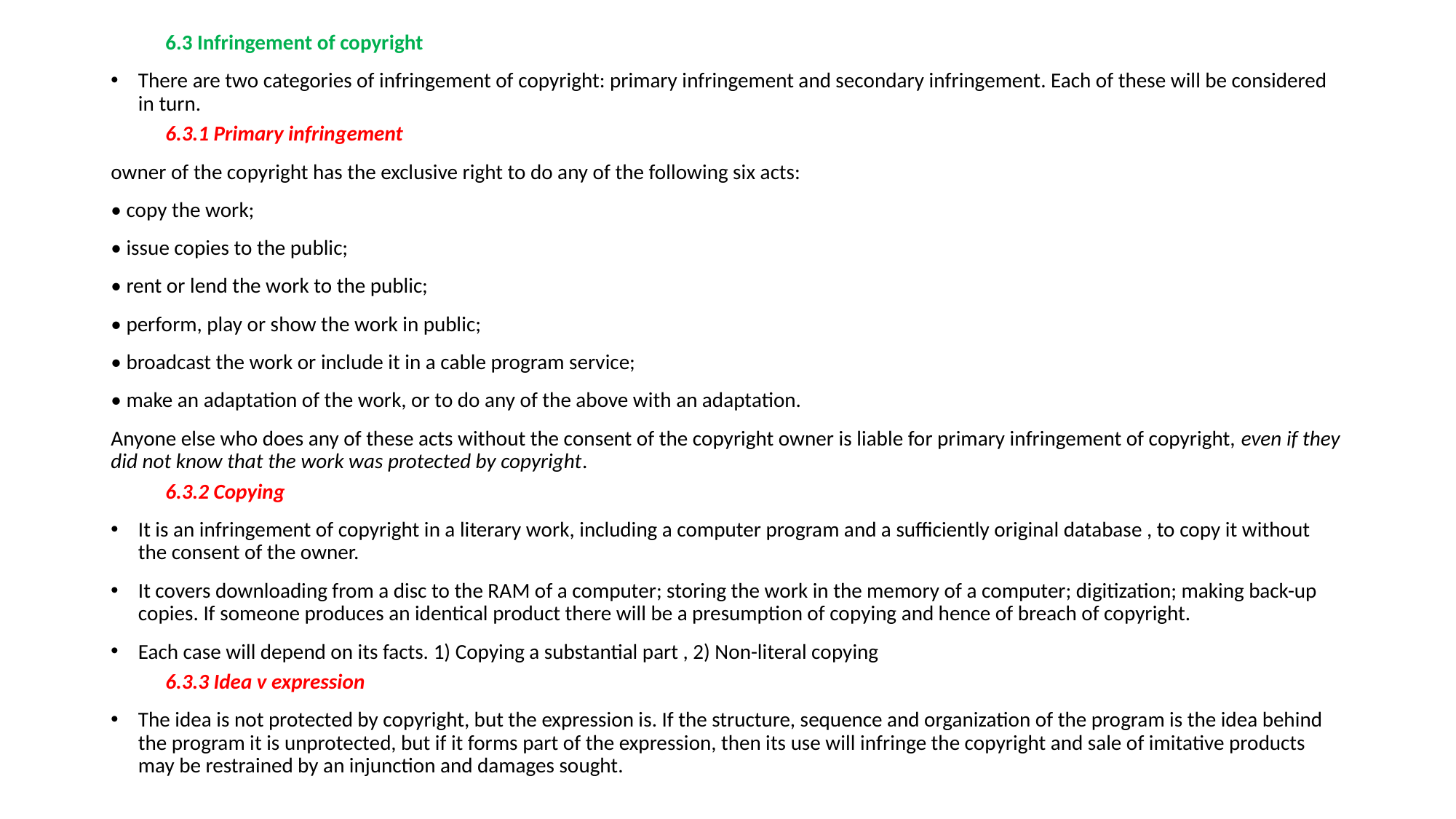

6.3 Infringement of copyright
There are two categories of infringement of copyright: primary infringement and secondary infringement. Each of these will be considered in turn.
6.3.1 Primary infringement
owner of the copyright has the exclusive right to do any of the following six acts:
• copy the work;
• issue copies to the public;
• rent or lend the work to the public;
• perform, play or show the work in public;
• broadcast the work or include it in a cable program service;
• make an adaptation of the work, or to do any of the above with an adaptation.
Anyone else who does any of these acts without the consent of the copyright owner is liable for primary infringement of copyright, even if they did not know that the work was protected by copyright.
6.3.2 Copying
It is an infringement of copyright in a literary work, including a computer program and a sufficiently original database , to copy it without the consent of the owner.
It covers downloading from a disc to the RAM of a computer; storing the work in the memory of a computer; digitization; making back-up copies. If someone produces an identical product there will be a presumption of copying and hence of breach of copyright.
Each case will depend on its facts. 1) Copying a substantial part , 2) Non-literal copying
6.3.3 Idea v expression
The idea is not protected by copyright, but the expression is. If the structure, sequence and organization of the program is the idea behind the program it is unprotected, but if it forms part of the expression, then its use will infringe the copyright and sale of imitative products may be restrained by an injunction and damages sought.